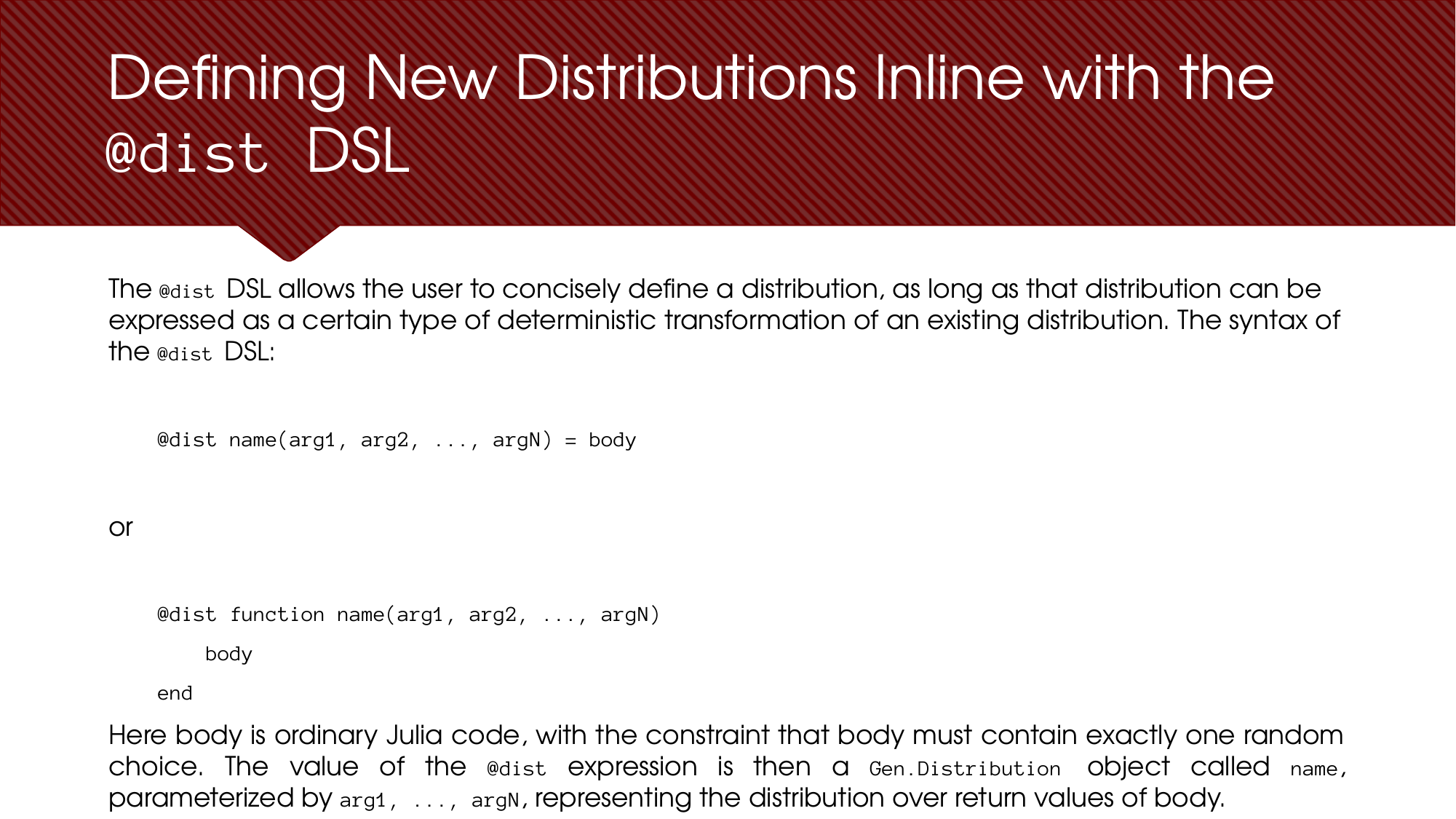

# Defining New Distributions Inline with the @dist DSL
The @dist DSL allows the user to concisely define a distribution, as long as that distribution can be expressed as a certain type of deterministic transformation of an existing distribution. The syntax of the @dist DSL:

@dist name(arg1, arg2, ..., argN) = body

or

@dist function name(arg1, arg2, ..., argN)
    body
end
Here body is ordinary Julia code, with the constraint that body must contain exactly one random choice. The value of the @dist expression is then a Gen.Distribution object called name, parameterized by arg1, ..., argN, representing the distribution over return values of body.